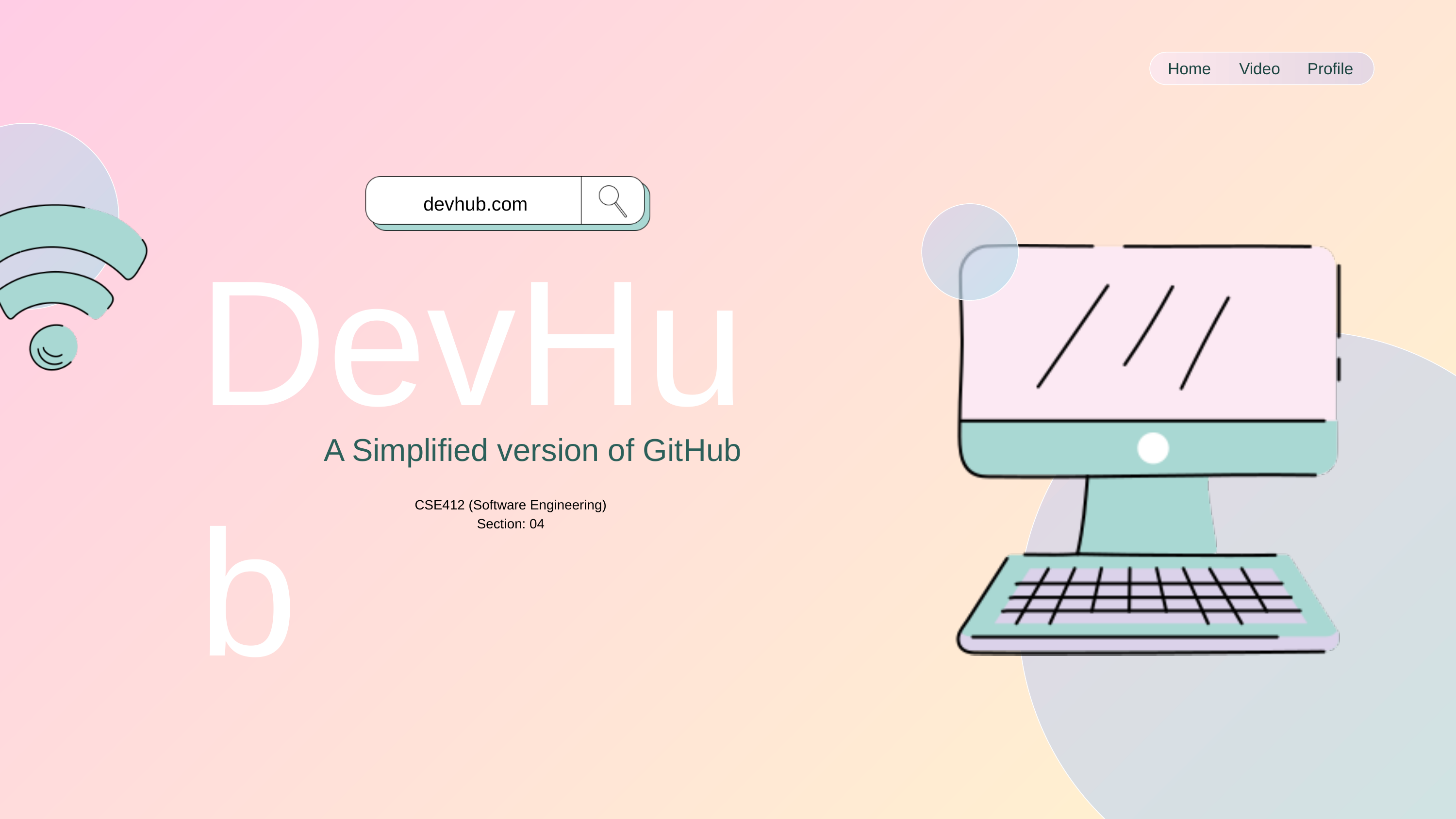

Home
Video
Profile

devhub.com
DevHub

A Simplified version of GitHub
CSE412 (Software Engineering)
Section: 04